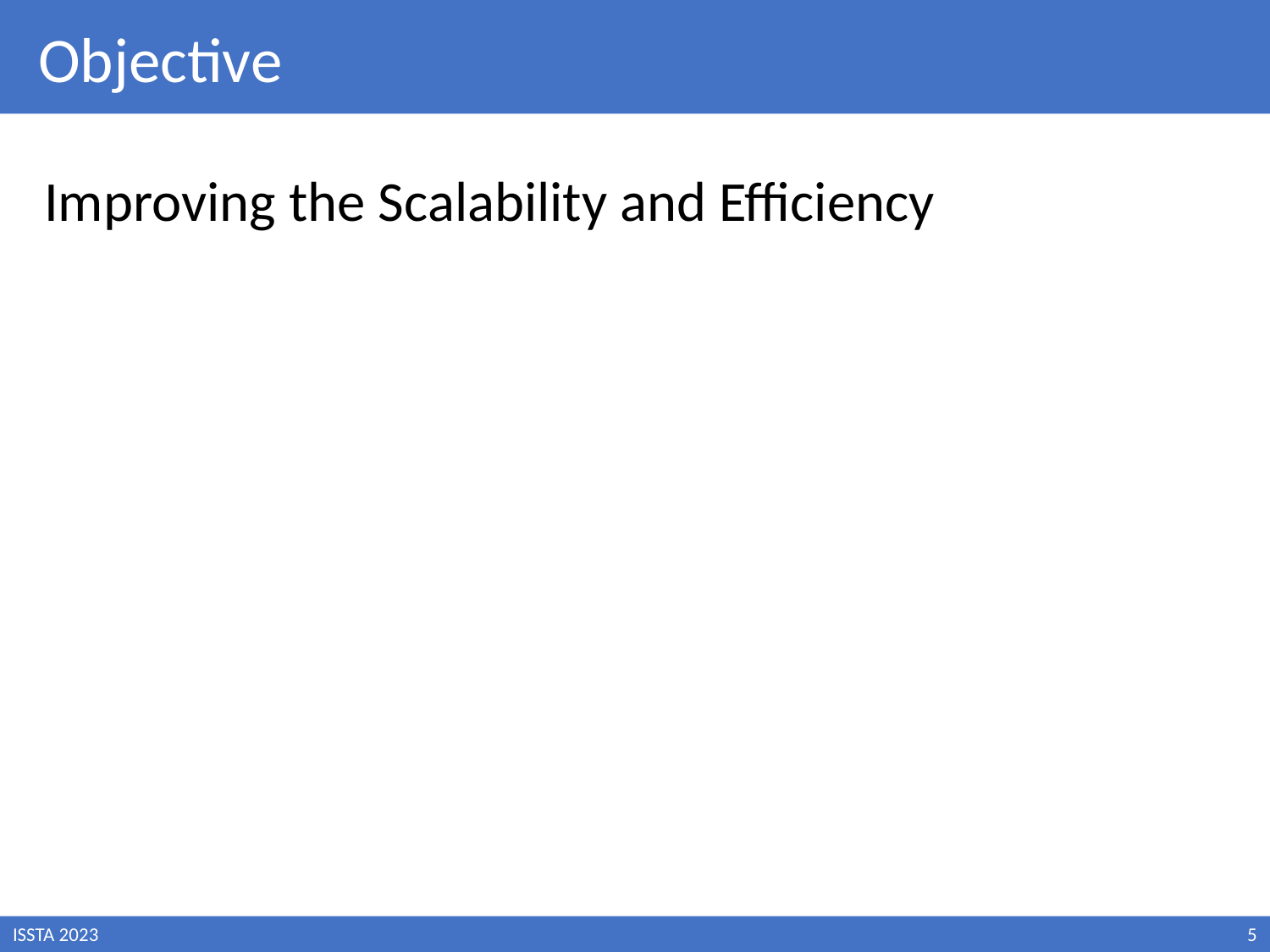

Objective
Improving the Scalability and Efficiency

ISSTA 2023
5